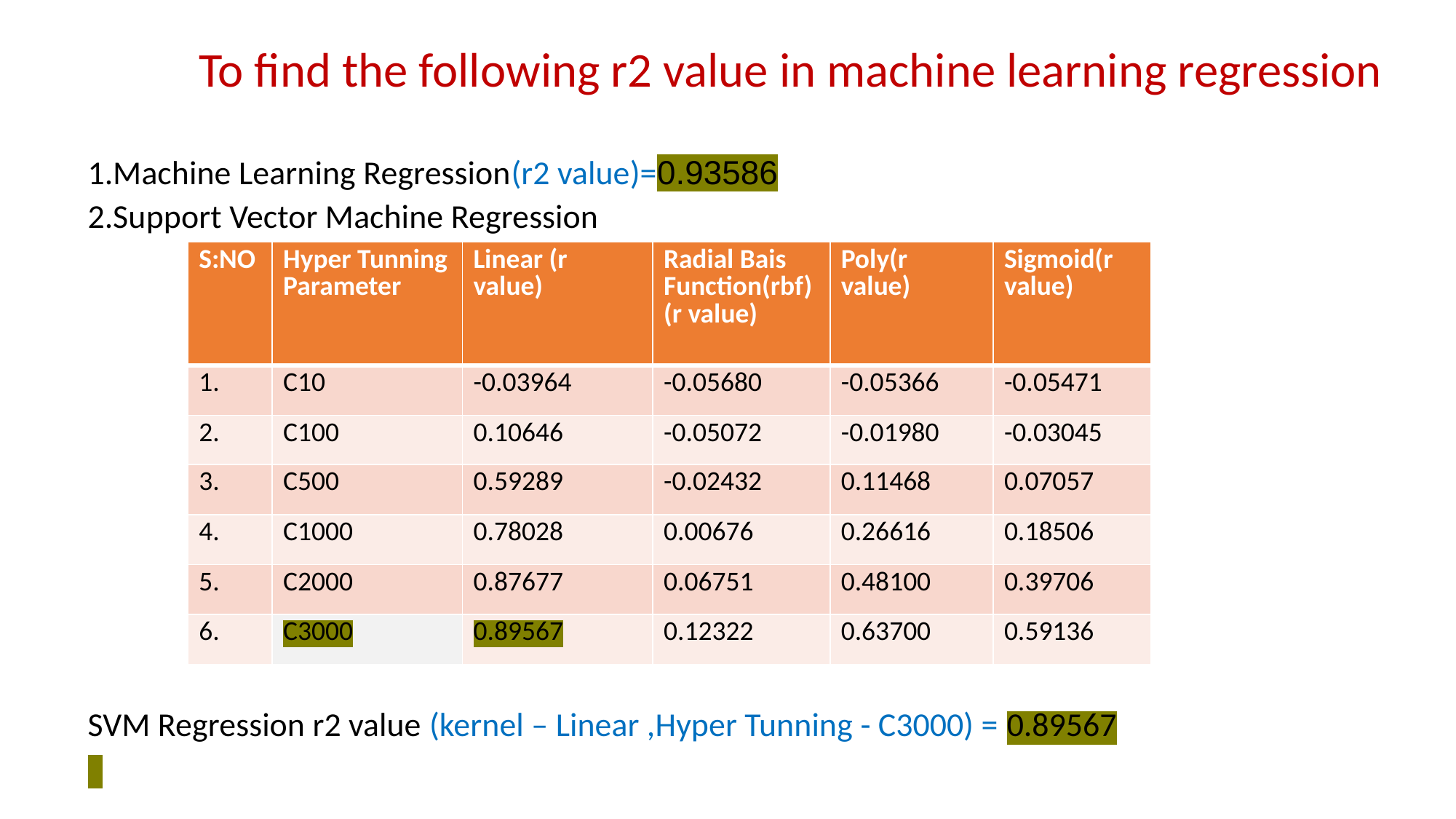

# To find the following r2 value in machine learning regression

1.Machine Learning Regression(r2 value)=0.93586
2.Support Vector Machine Regression

SVM Regression r2 value (kernel – Linear ,Hyper Tunning - C3000) = 0.89567

| S:NO | Hyper Tunning Parameter | Linear (r value) | Radial Bais Function(rbf) (r value) | Poly(r value) | Sigmoid(r value) |
| --- | --- | --- | --- | --- | --- |
| 1. | C10 | -0.03964 | -0.05680 | -0.05366 | -0.05471 |
| 2. | C100 | 0.10646 | -0.05072 | -0.01980 | -0.03045 |
| 3. | C500 | 0.59289 | -0.02432 | 0.11468 | 0.07057 |
| 4. | C1000 | 0.78028 | 0.00676 | 0.26616 | 0.18506 |
| 5. | C2000 | 0.87677 | 0.06751 | 0.48100 | 0.39706 |
| 6. | C3000 | 0.89567 | 0.12322 | 0.63700 | 0.59136 |